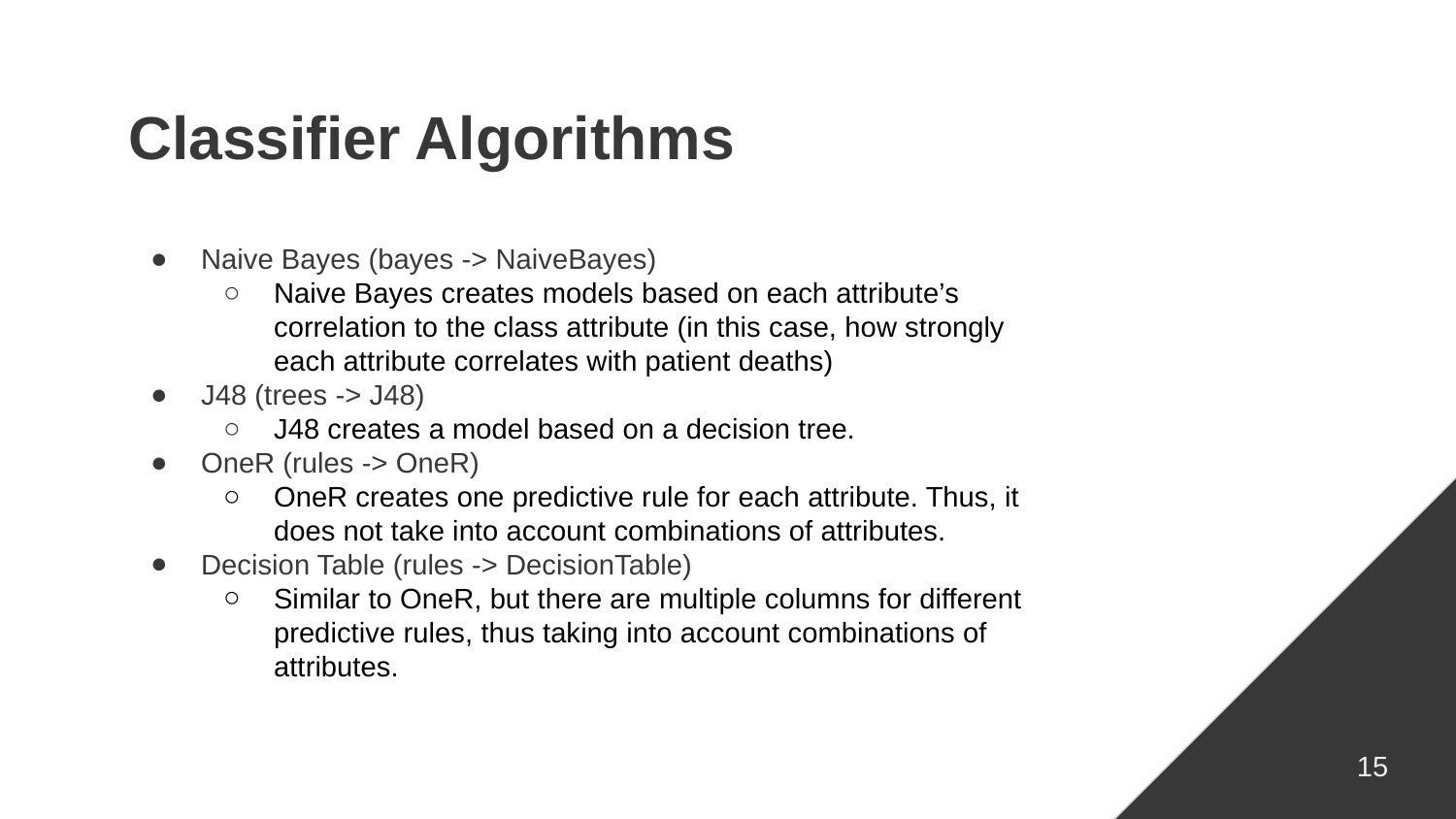

# Classifier Algorithms
Naive Bayes (bayes -> NaiveBayes)
Naive Bayes creates models based on each attribute’s correlation to the class attribute (in this case, how strongly each attribute correlates with patient deaths)
J48 (trees -> J48)
J48 creates a model based on a decision tree.
OneR (rules -> OneR)
OneR creates one predictive rule for each attribute. Thus, it does not take into account combinations of attributes.
Decision Table (rules -> DecisionTable)
Similar to OneR, but there are multiple columns for different predictive rules, thus taking into account combinations of attributes.
15